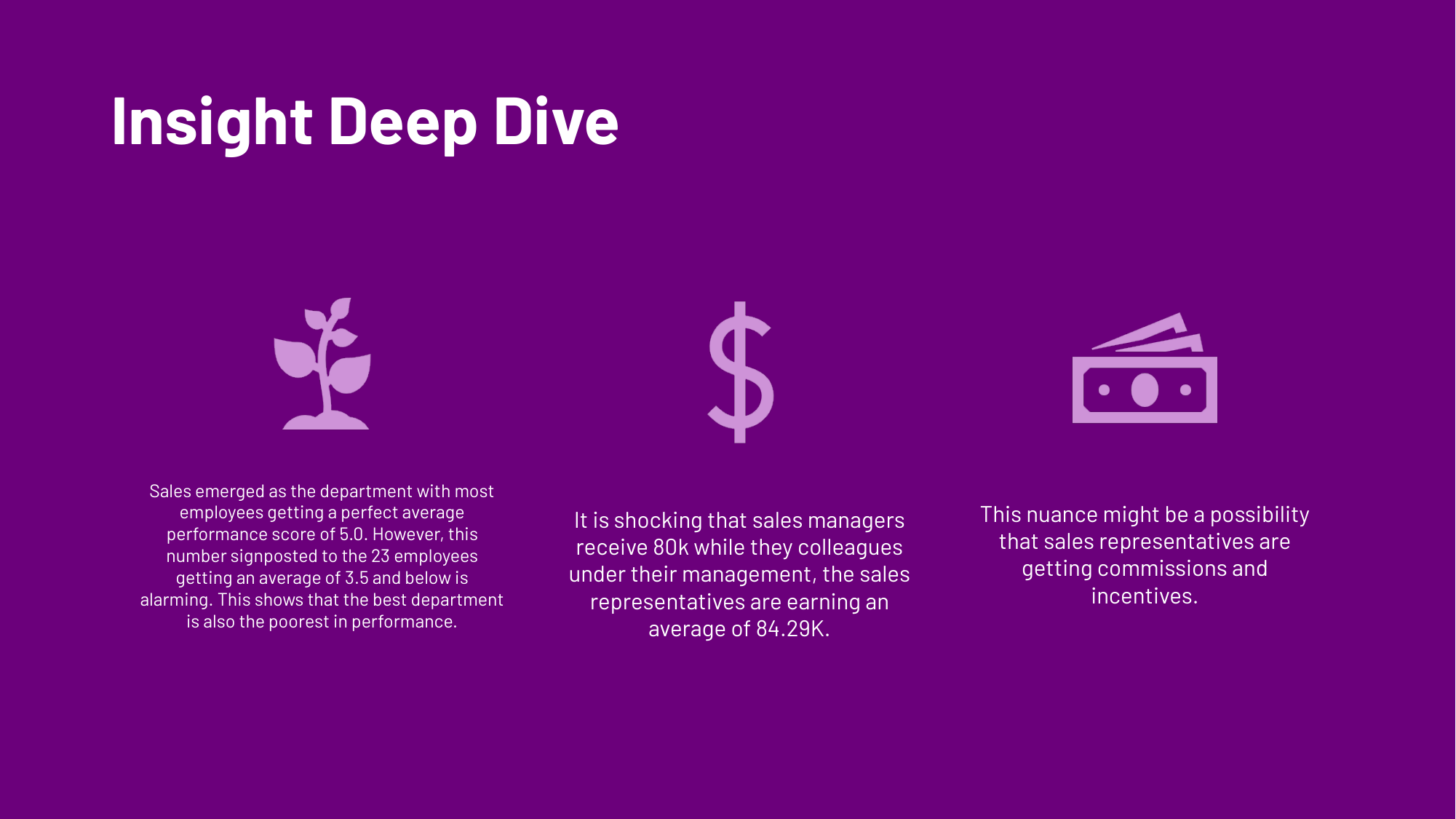

# Insight Deep Dive
Sales emerged as the department with most employees getting a perfect average performance score of 5.0. However, this number signposted to the 23 employees getting an average of 3.5 and below is alarming. This shows that the best department is also the poorest in performance.
It is shocking that sales managers receive 80k while they colleagues under their management, the sales representatives are earning an average of 84.29K.
This nuance might be a possibility that sales representatives are getting commissions and incentives.